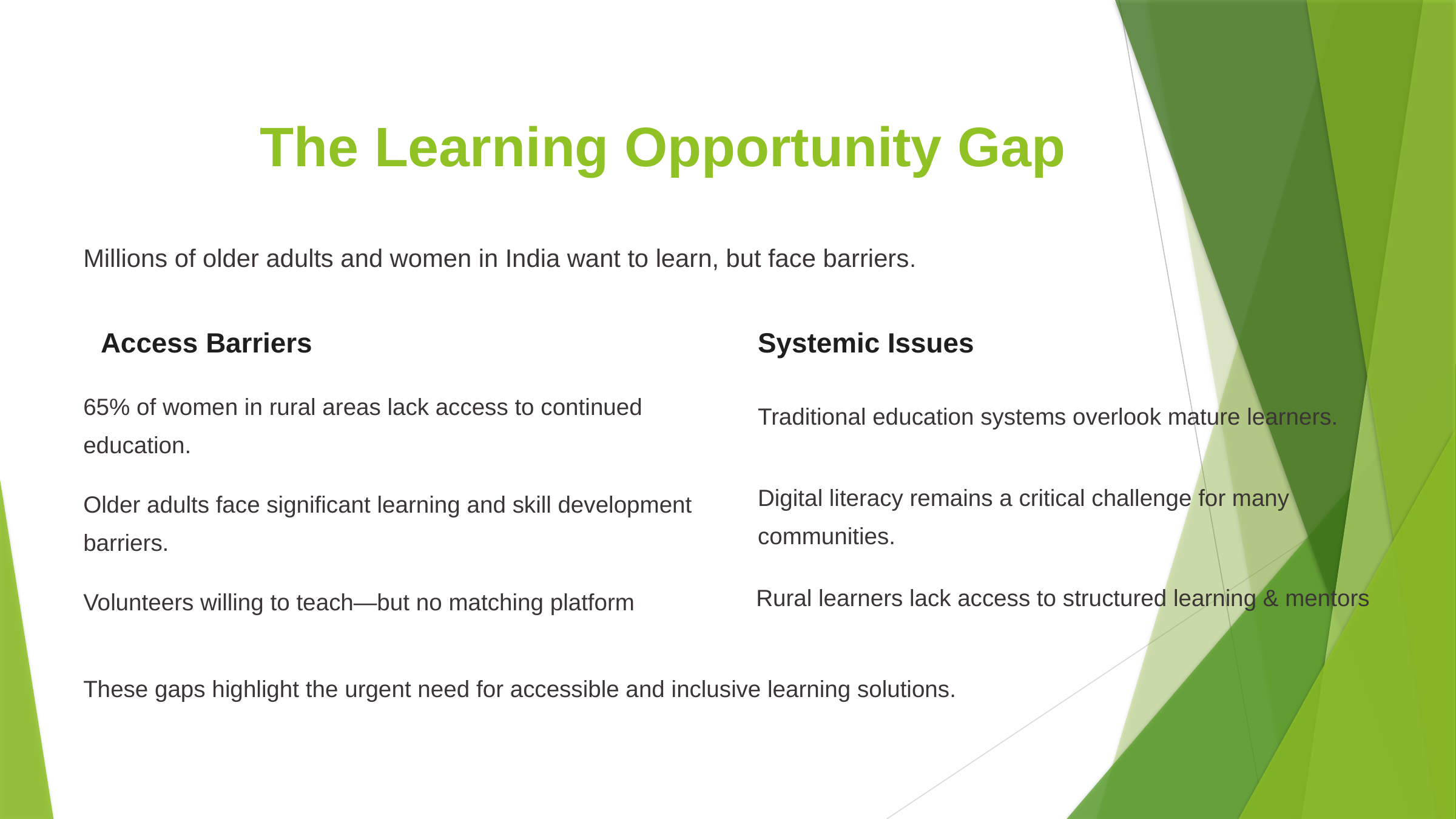

The Learning Opportunity Gap
Millions of older adults and women in India want to learn, but face barriers.
Access Barriers
Systemic Issues
65% of women in rural areas lack access to continued education.
Traditional education systems overlook mature learners.
Digital literacy remains a critical challenge for many communities.
Older adults face significant learning and skill development barriers.
Rural learners lack access to structured learning & mentors
Volunteers willing to teach—but no matching platform
These gaps highlight the urgent need for accessible and inclusive learning solutions.